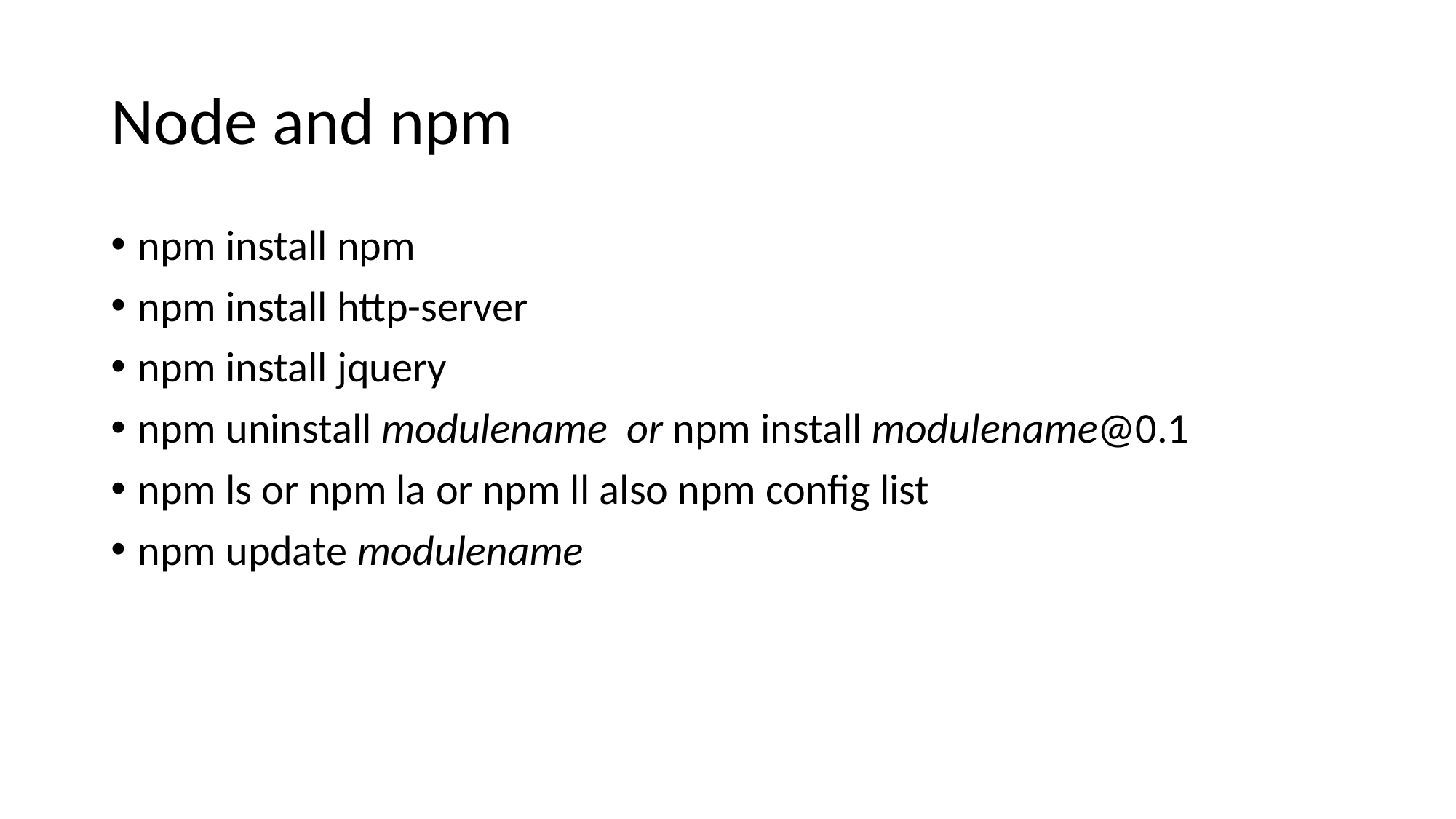

# Node and npm
npm install npm
npm install http-server
npm install jquery
npm uninstall modulename  or npm install modulename@0.1
npm ls or npm la or npm ll also npm config list
npm update modulename